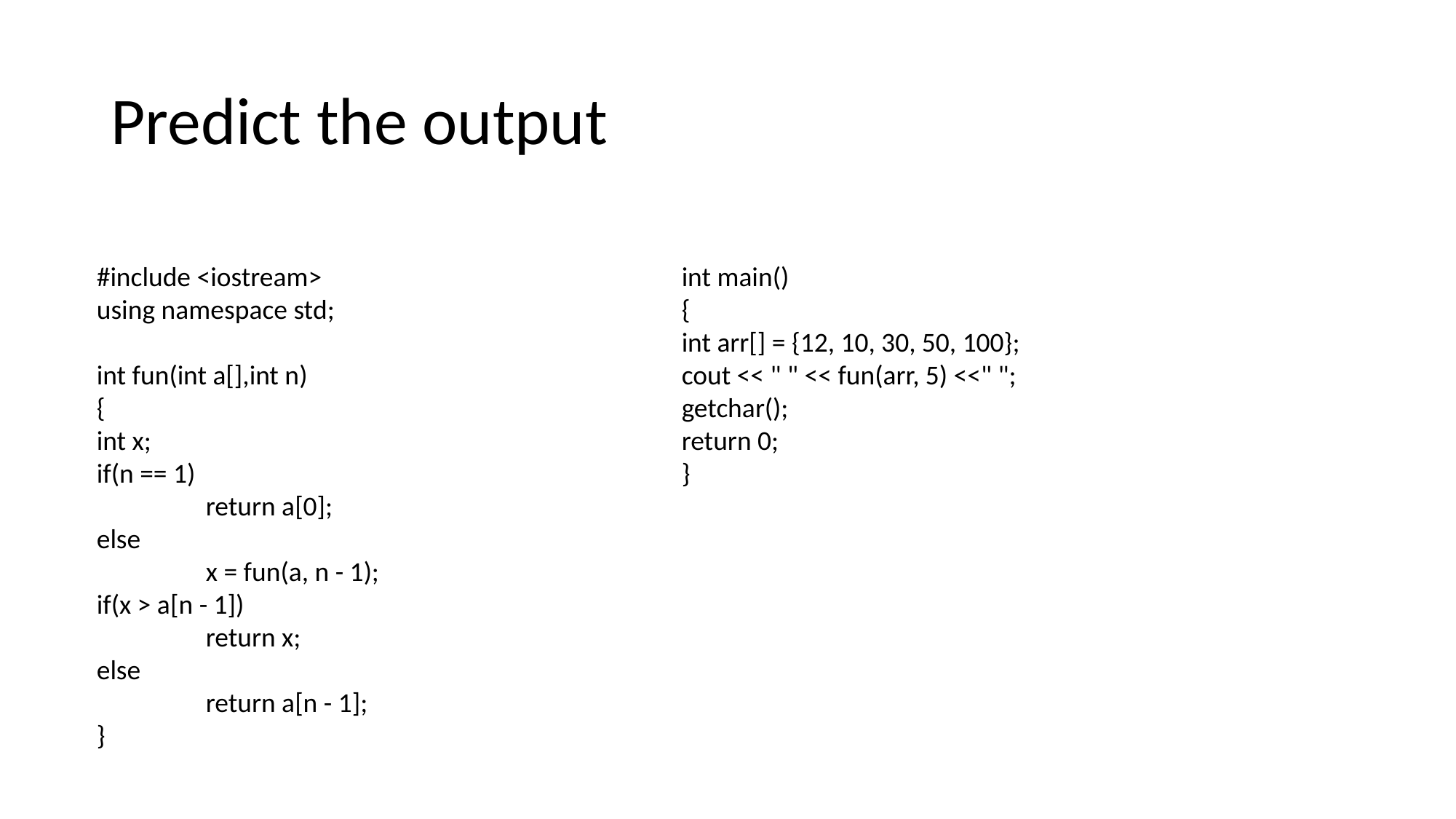

# Predict the output
#include <iostream>
using namespace std;

int fun(int a[],int n)
{
int x;
if(n == 1)
	return a[0];
else
	x = fun(a, n - 1);
if(x > a[n - 1])
	return x;
else
	return a[n - 1];
}
int main()
{
int arr[] = {12, 10, 30, 50, 100};
cout << " " << fun(arr, 5) <<" ";
getchar();
return 0;
}